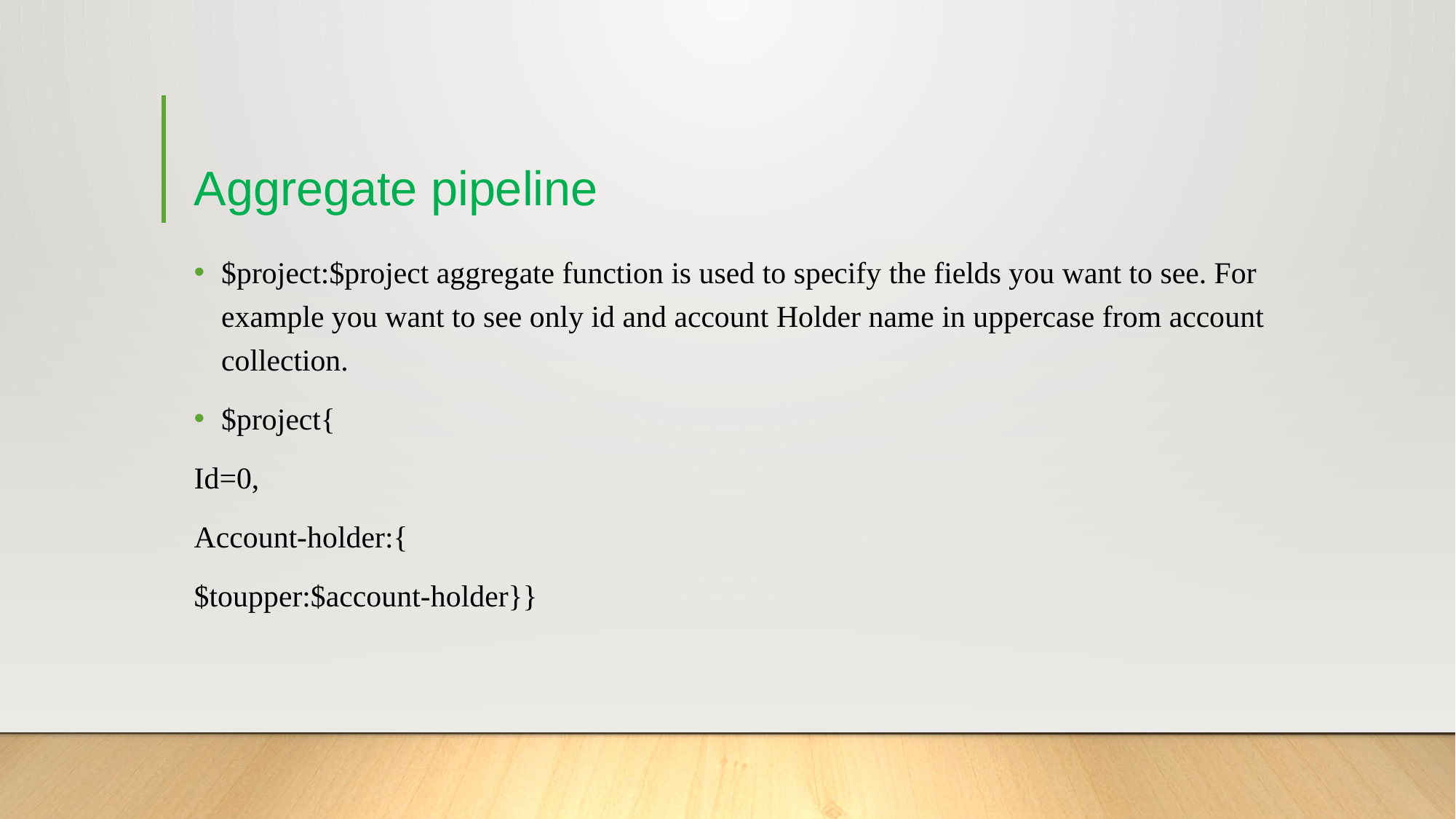

# Aggregate pipeline
$project:$project aggregate function is used to specify the fields you want to see. For example you want to see only id and account Holder name in uppercase from account collection.
$project{
Id=0,
Account-holder:{
$toupper:$account-holder}}